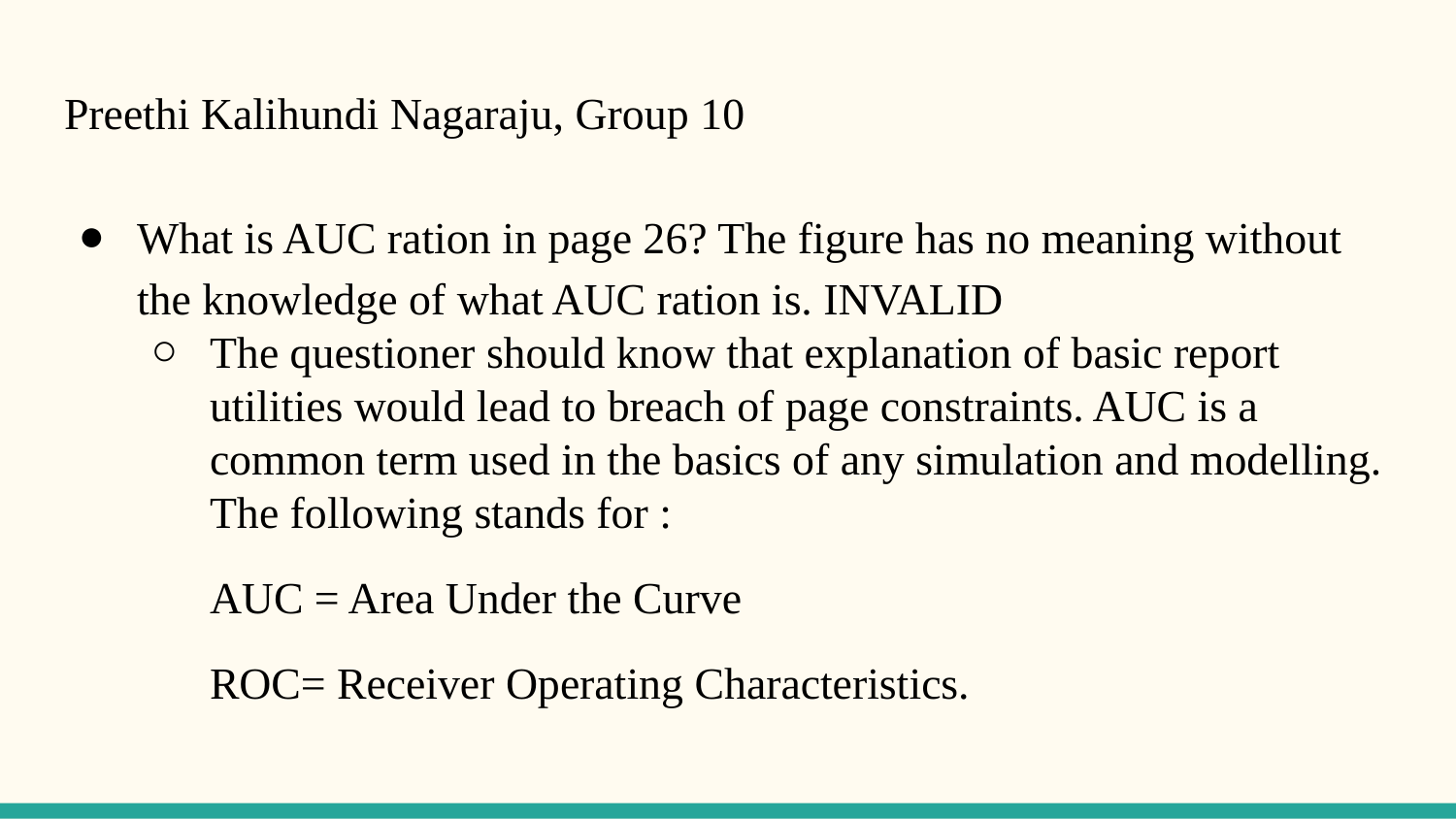

# Preethi Kalihundi Nagaraju, Group 10

What is AUC ration in page 26? The figure has no meaning without the knowledge of what AUC ration is. INVALID
The questioner should know that explanation of basic report utilities would lead to breach of page constraints. AUC is a common term used in the basics of any simulation and modelling. The following stands for :
AUC = Area Under the Curve
ROC= Receiver Operating Characteristics.